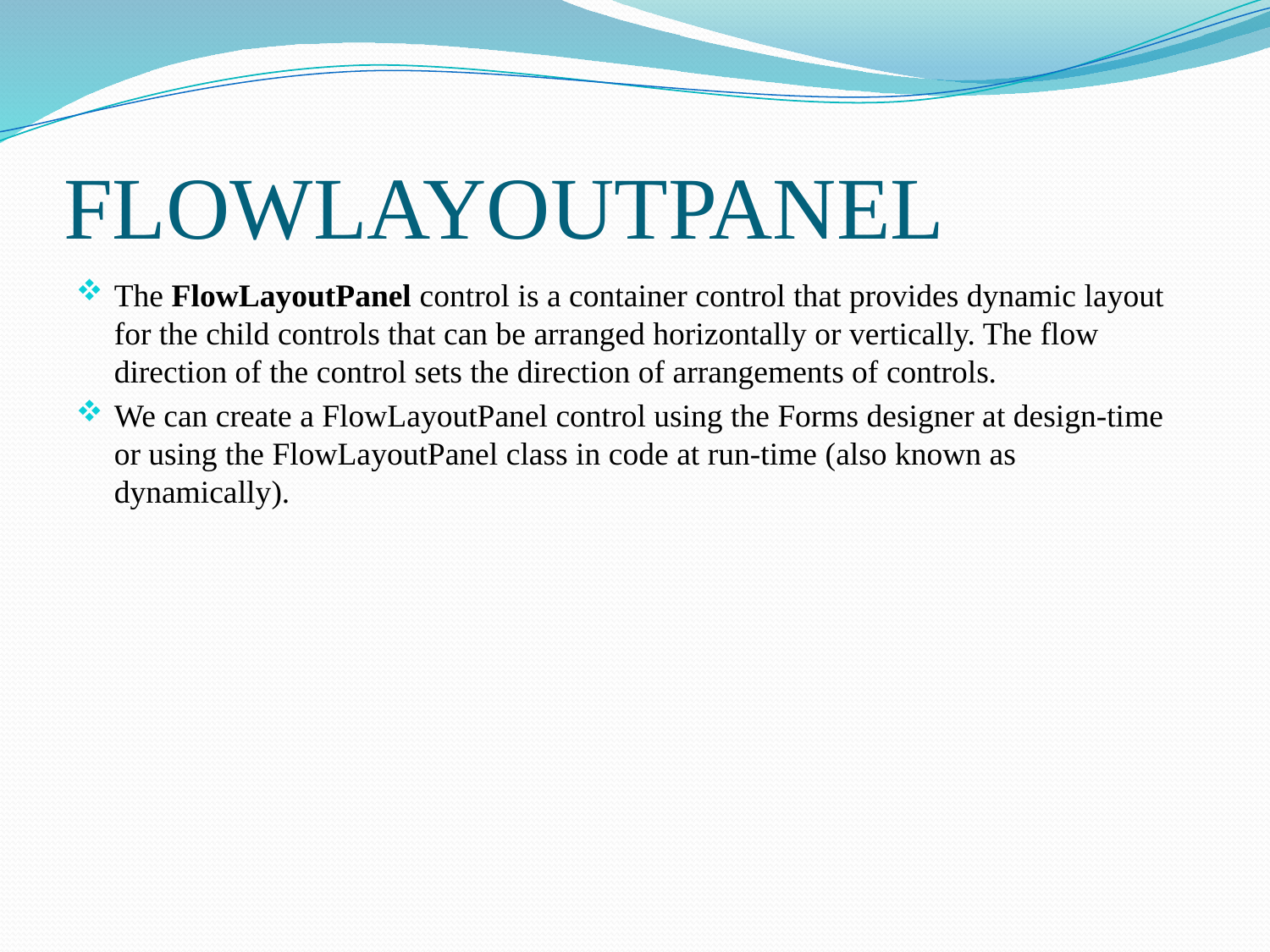

# FLOWLAYOUTPANEL
The FlowLayoutPanel control is a container control that provides dynamic layout for the child controls that can be arranged horizontally or vertically. The flow direction of the control sets the direction of arrangements of controls.
We can create a FlowLayoutPanel control using the Forms designer at design-time or using the FlowLayoutPanel class in code at run-time (also known as dynamically).